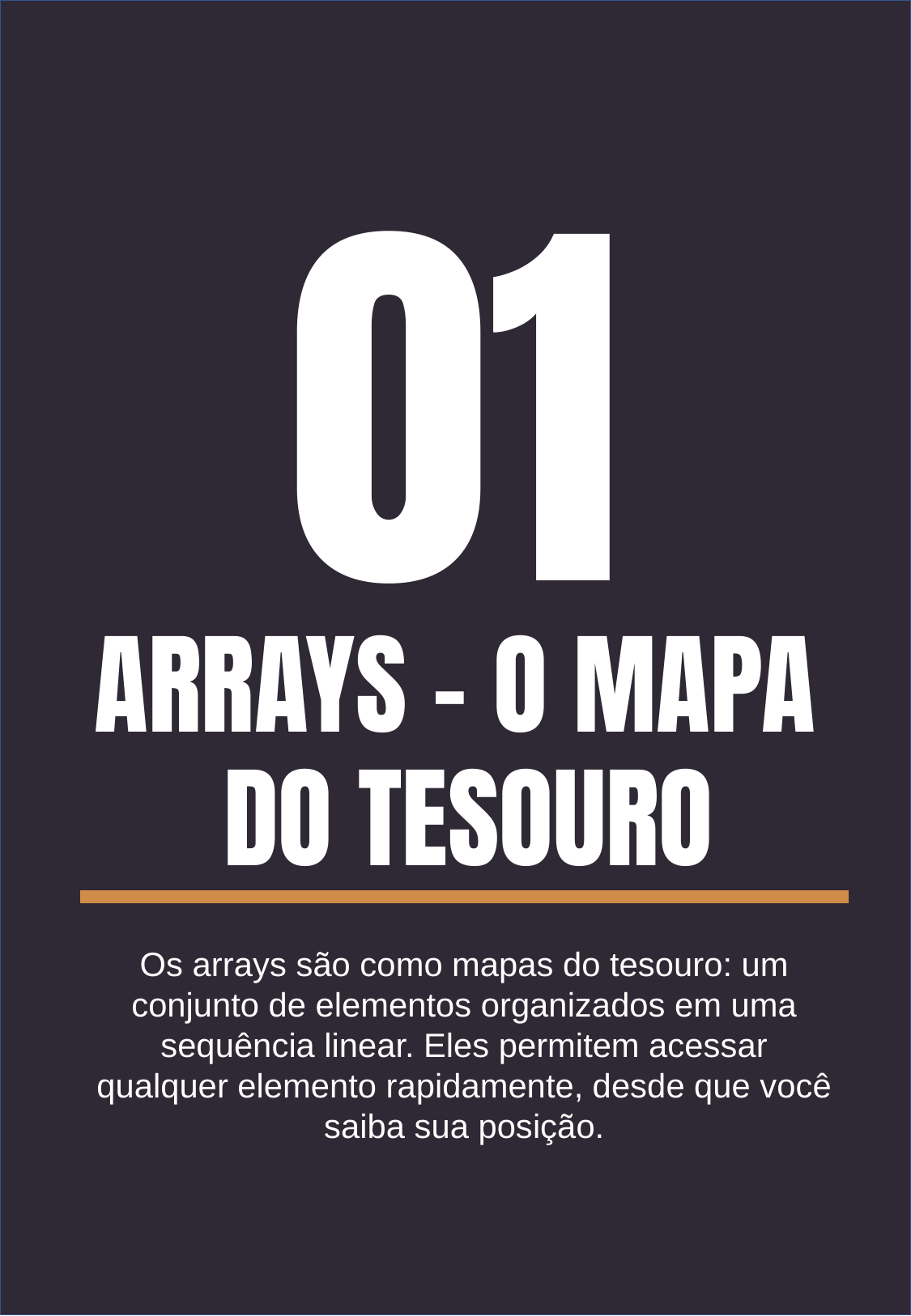

01
ARRAYS - O MAPA
 DO TESOURO
Os arrays são como mapas do tesouro: um conjunto de elementos organizados em uma sequência linear. Eles permitem acessar qualquer elemento rapidamente, desde que você saiba sua posição.

EXPLORANDO ESTRUTURAS DE DADOS - MATHEUS BEZERRA
4